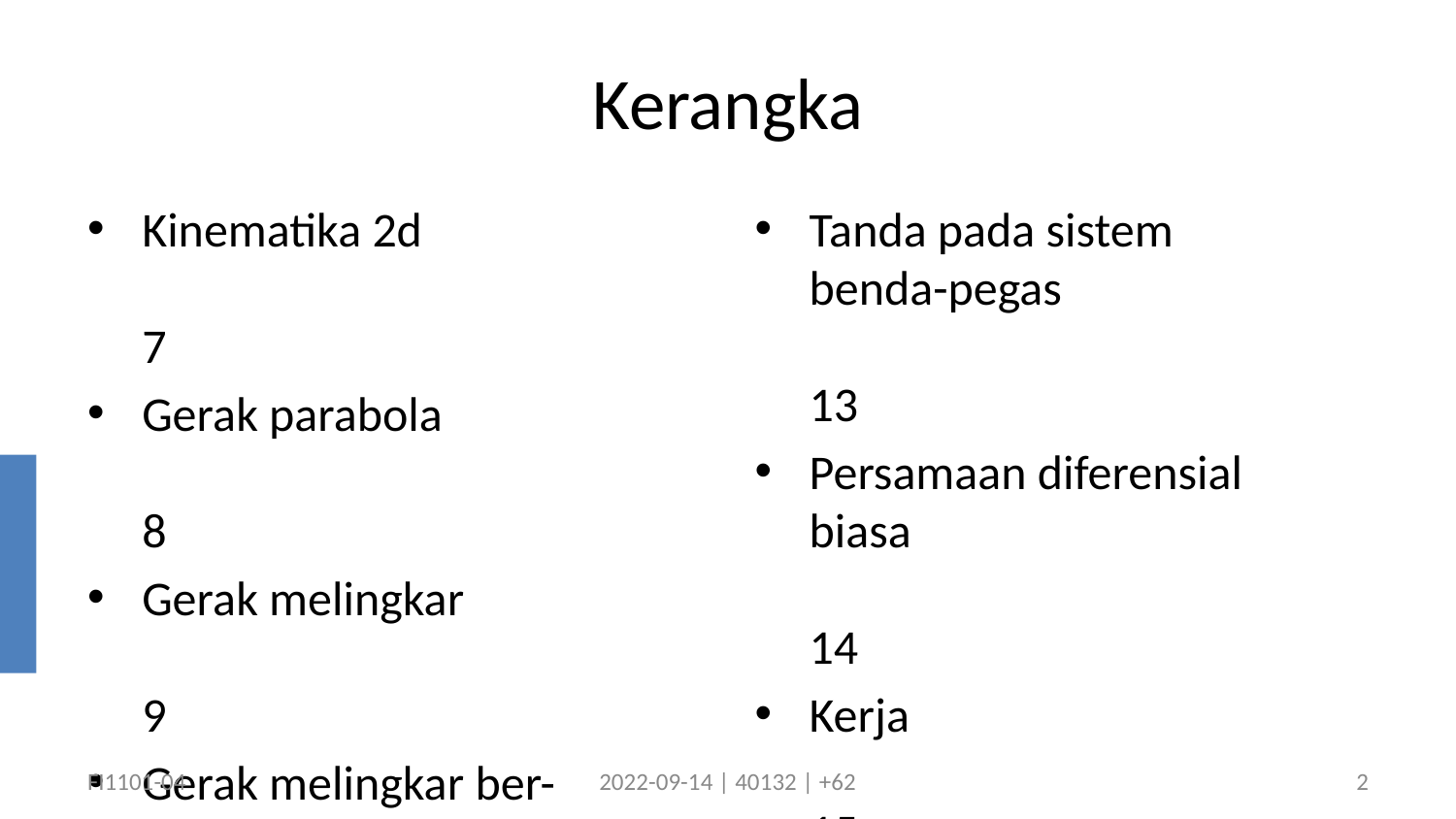

# Kerangka
Kinematika 2d	7
Gerak parabola	8
Gerak melingkar	9
Gerak melingkar ber-
aturan	10
Gerak melingkar ber-
ubah beraturan	11
Menentukan sudut	12
Tanda pada sistem
benda-pegas	13
Persamaan diferensial
biasa	14
Kerja	15
Gaya sentripetal	16
Diskusi	17
FI1101-04
2022-09-14 | 40132 | +62
2